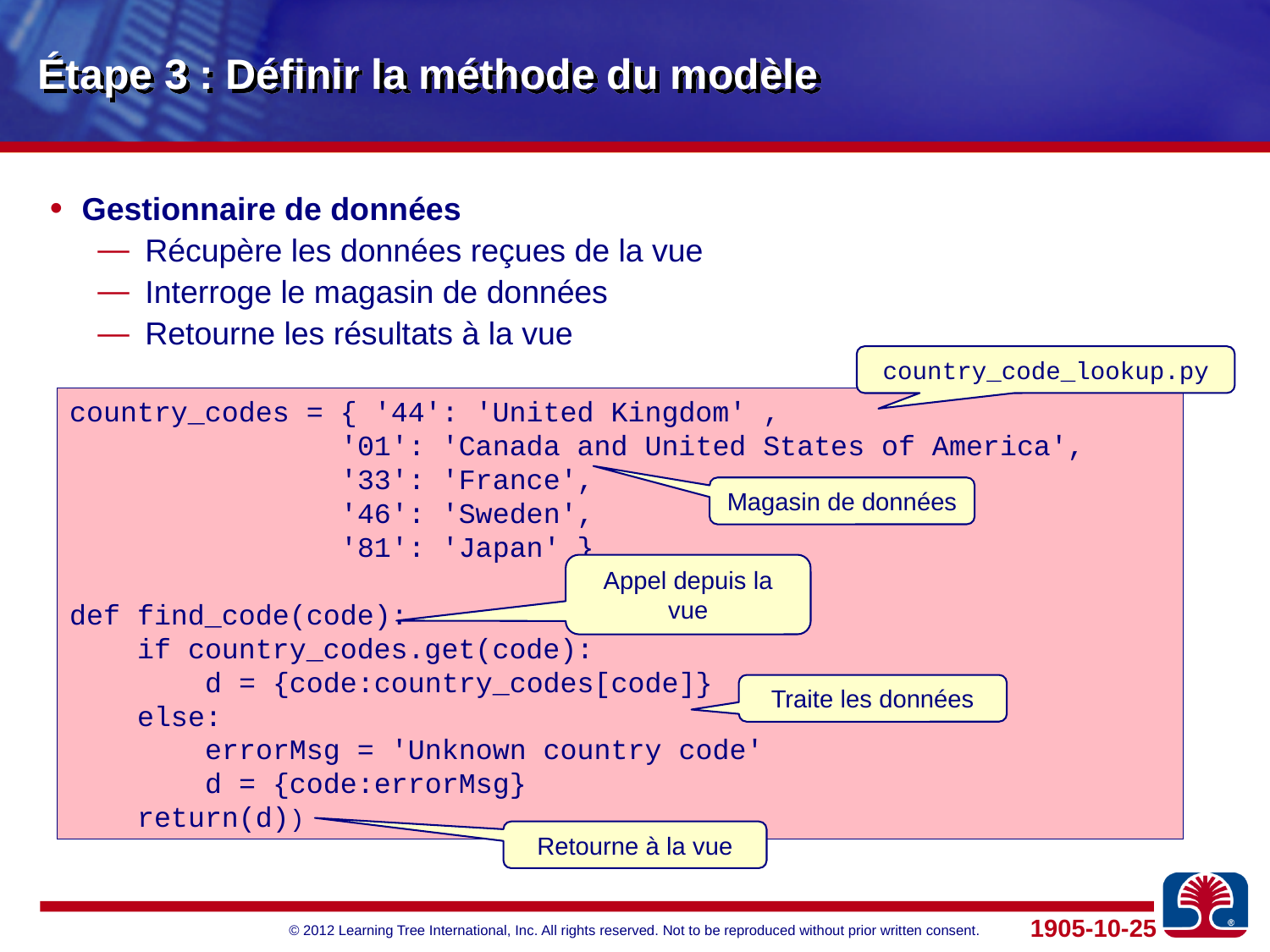

# Étape 3 : Définir la méthode du modèle
Gestionnaire de données
Récupère les données reçues de la vue
Interroge le magasin de données
Retourne les résultats à la vue
country_code_lookup.py
country_codes = { '44': 'United Kingdom' ,
                '01': 'Canada and United States of America',
                '33': 'France',
                '46': 'Sweden',
                '81': 'Japan' }

def find_code(code):
    if country_codes.get(code):
        d = {code:country_codes[code]}
    else:
        errorMsg = 'Unknown country code'
        d = {code:errorMsg}
    return(d))
Magasin de données
Appel depuis la vue
Traite les données
Retourne à la vue